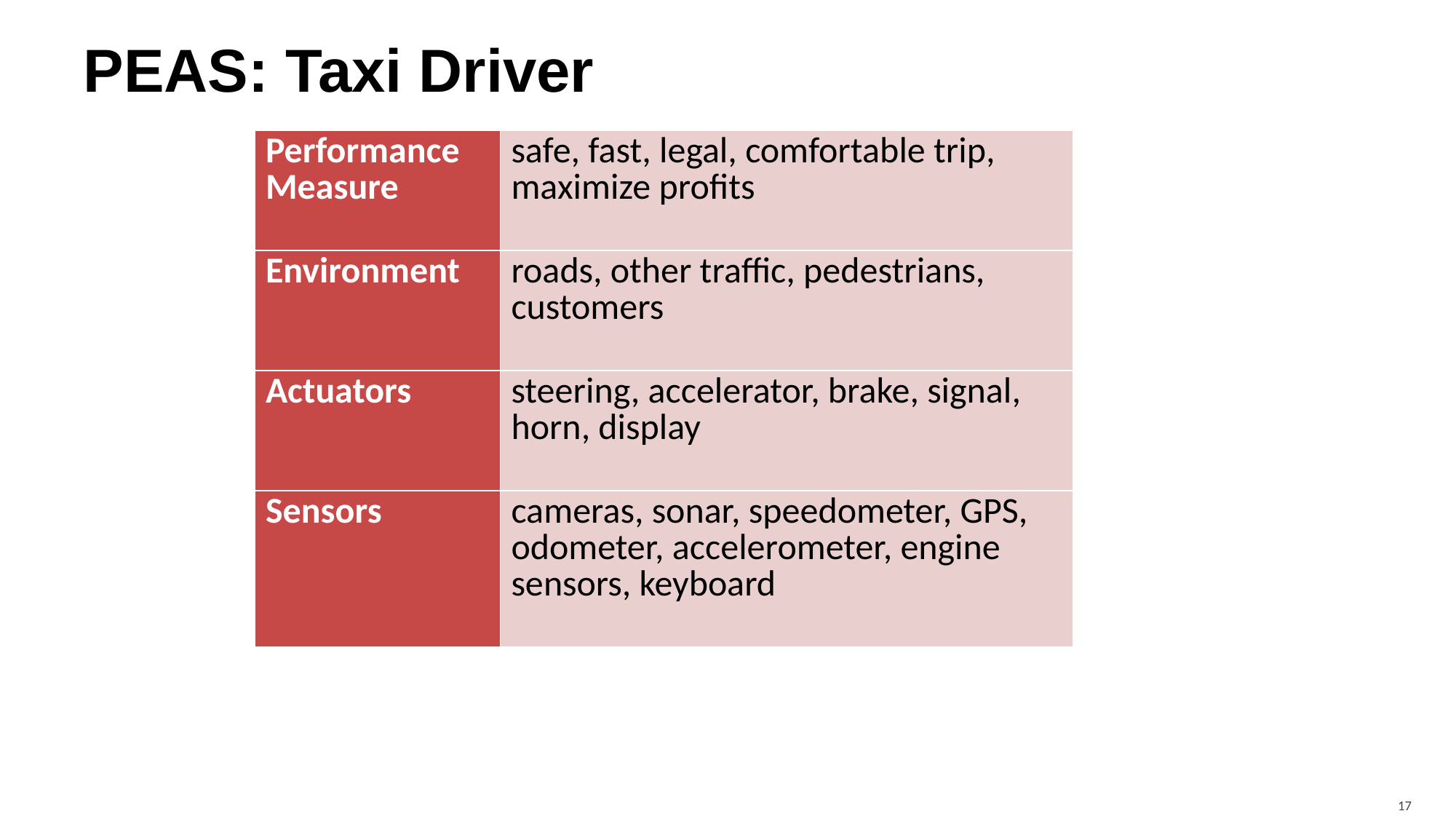

# PEAS: Taxi Driver
| Performance Measure | safe, fast, legal, comfortable trip, maximize profits |
| --- | --- |
| Environment | roads, other traffic, pedestrians, customers |
| Actuators | steering, accelerator, brake, signal, horn, display |
| Sensors | cameras, sonar, speedometer, GPS, odometer, accelerometer, engine sensors, keyboard |
17